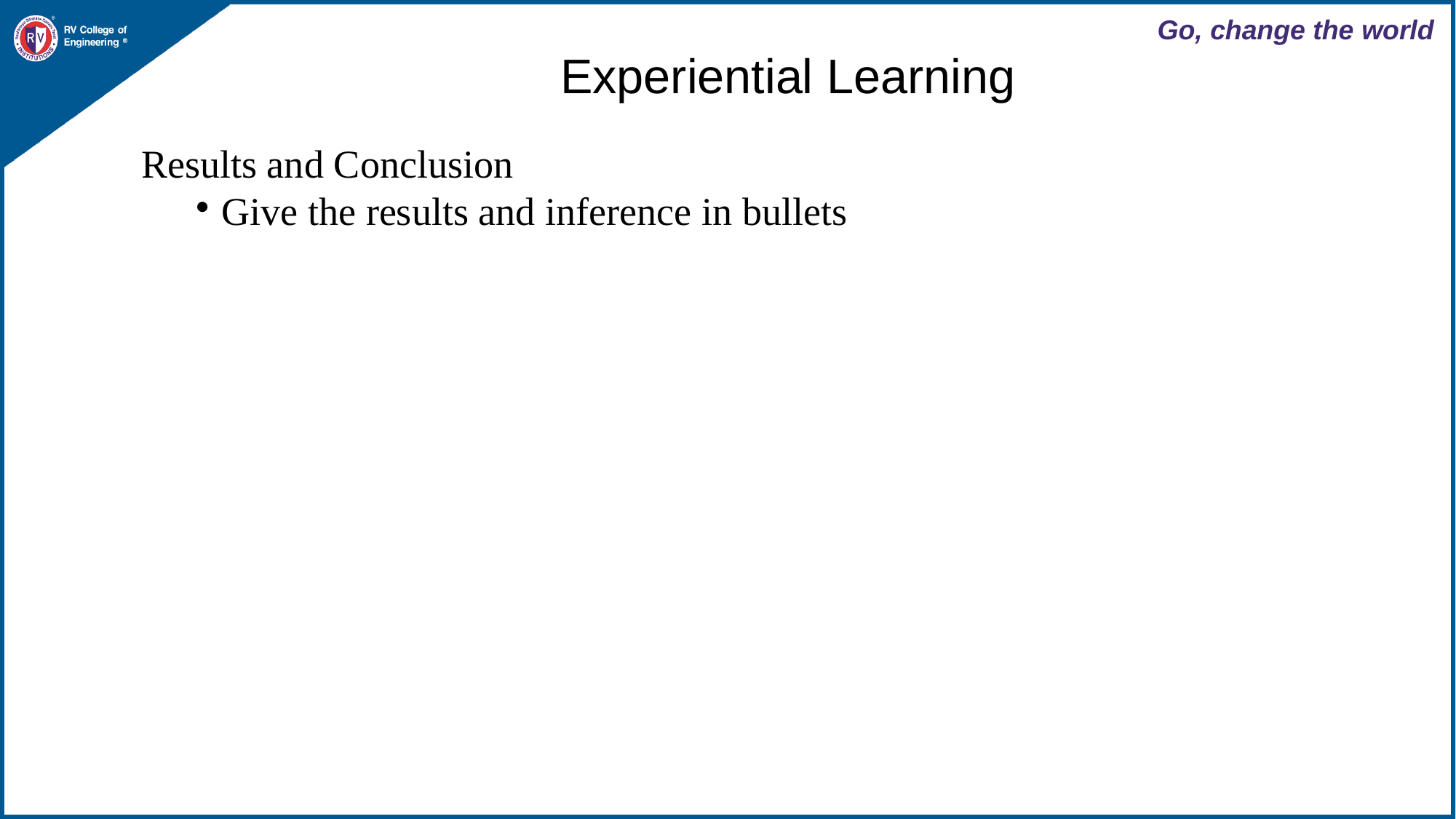

Experiential Learning
Results and Conclusion
Give the results and inference in bullets